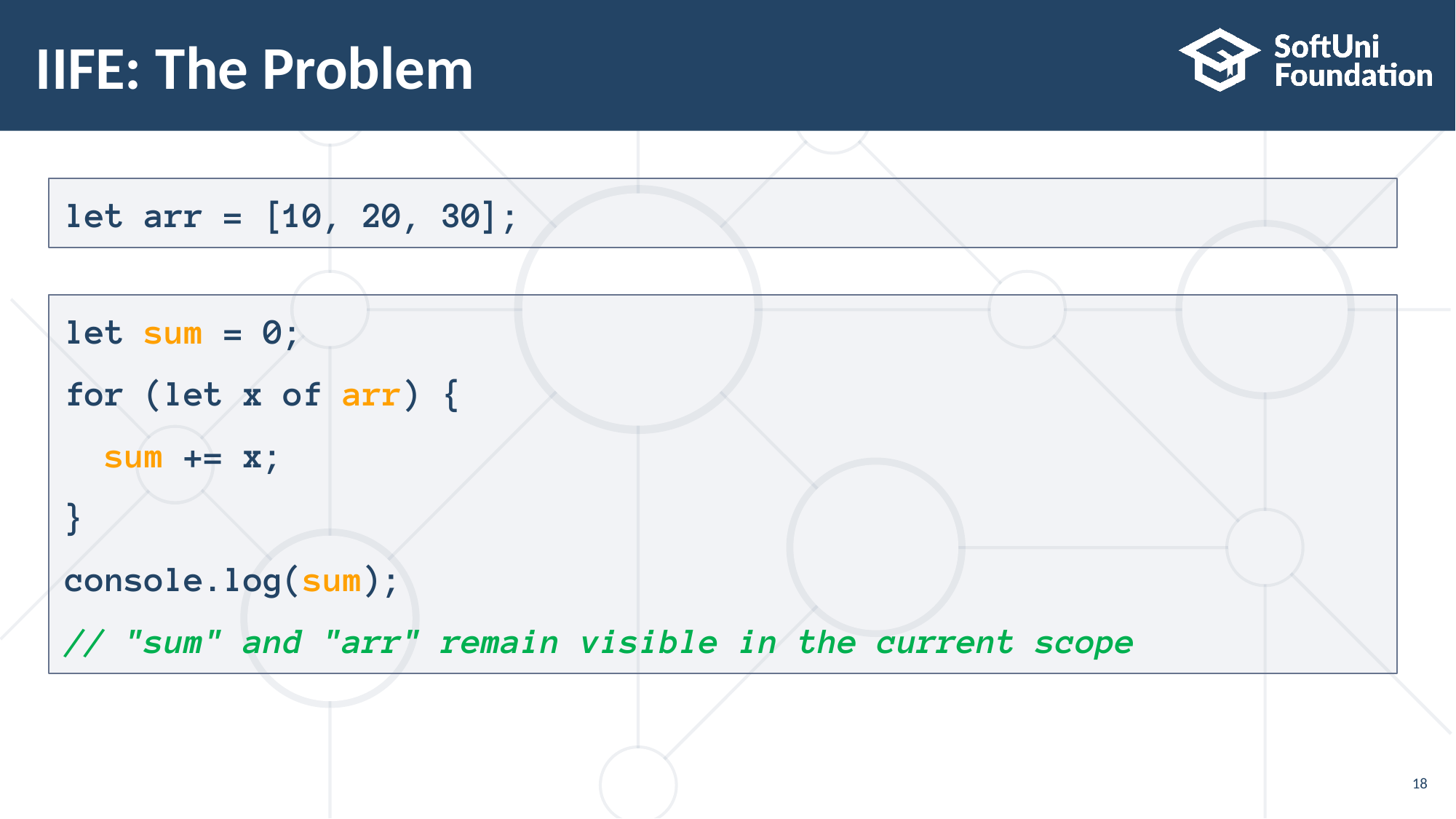

# IIFE: The Problem
let arr = [10, 20, 30];
let sum = 0;
for (let x of arr) {
  sum += x;
}
console.log(sum);
// "sum" and "arr" remain visible in the current scope
18